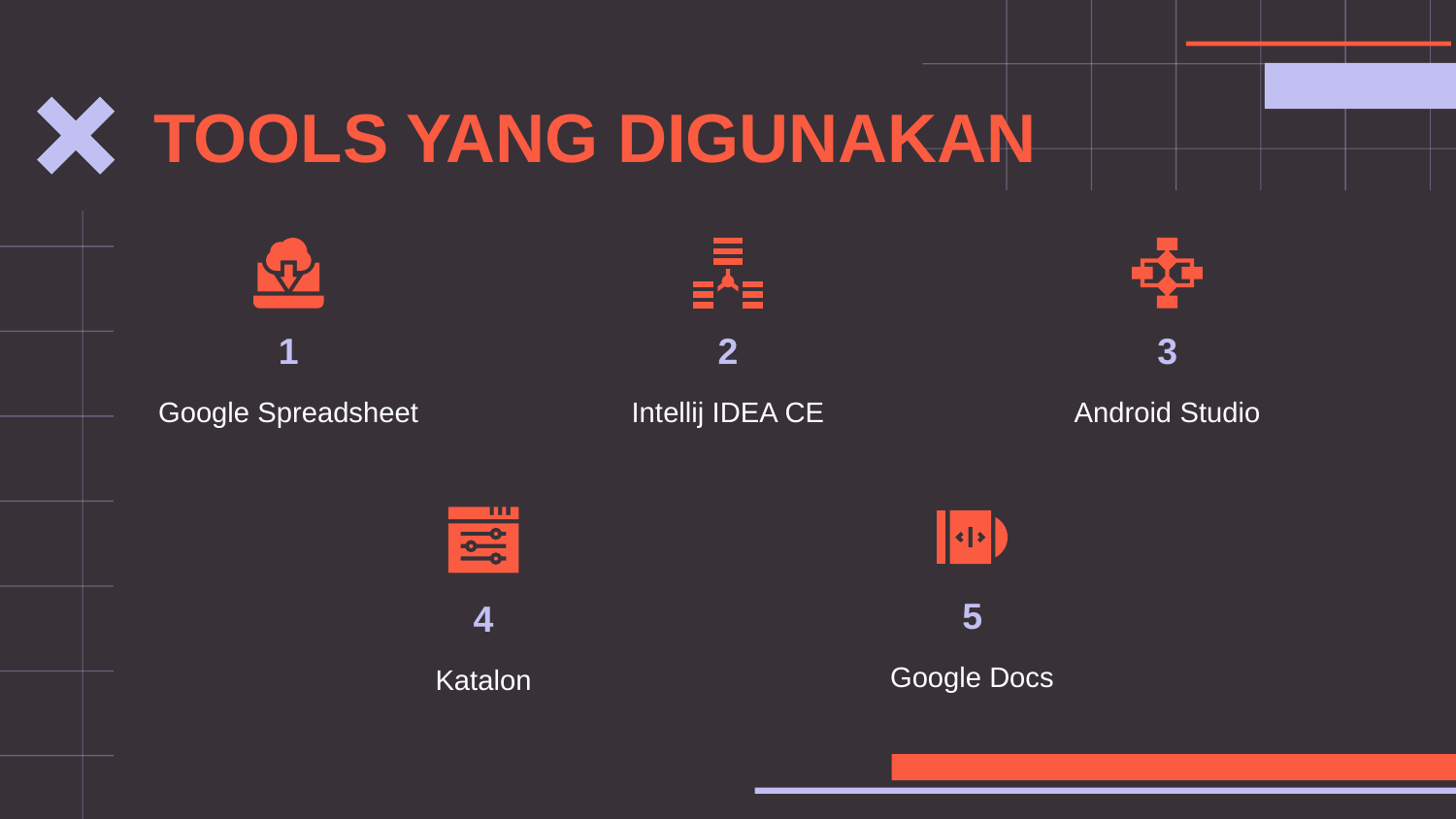

TOOLS YANG DIGUNAKAN

# 1
2
3
Google Spreadsheet
Intellij IDEA CE
Android Studio

5
4
Google Docs
Katalon